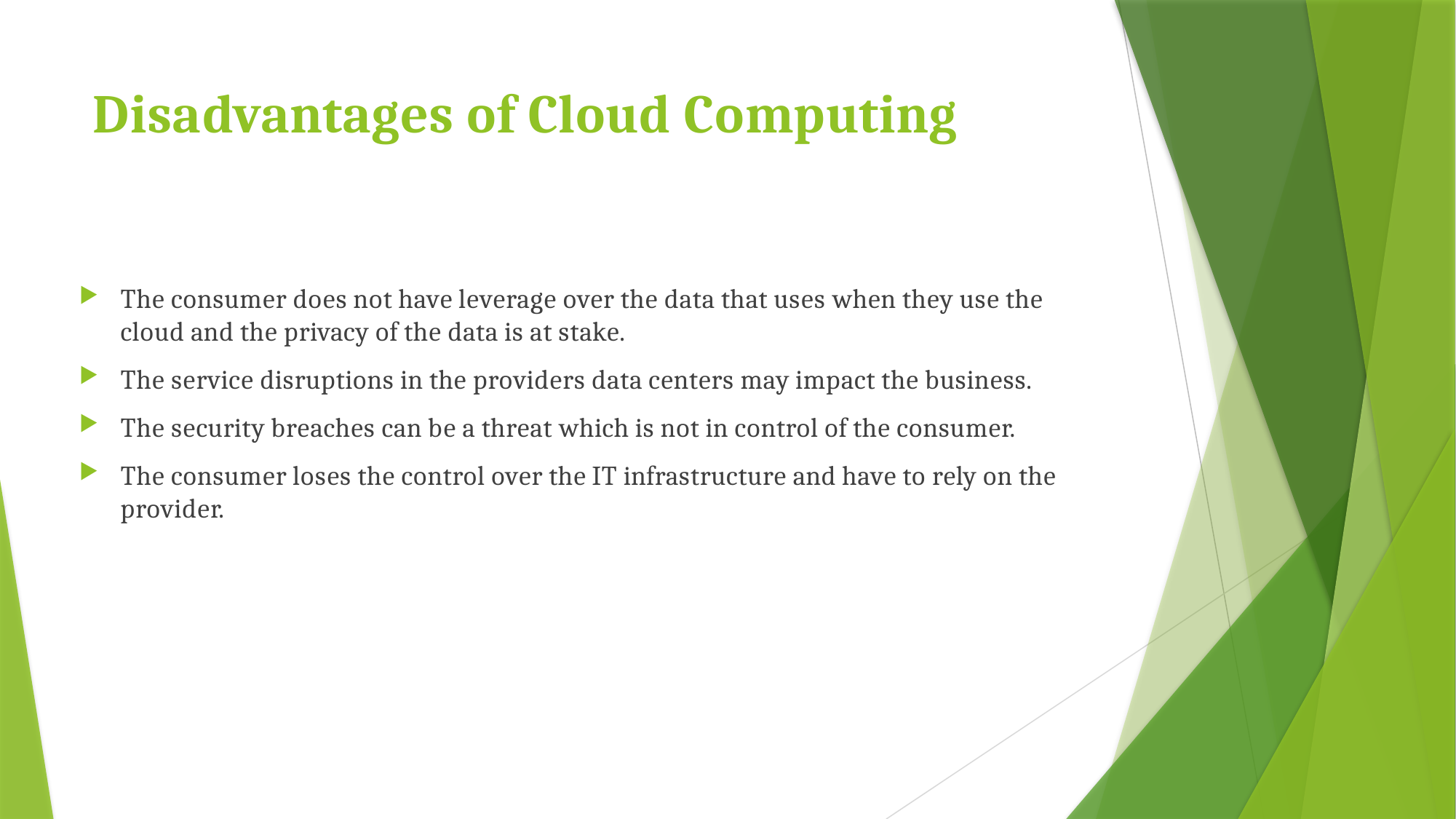

# Disadvantages of Cloud Computing
The consumer does not have leverage over the data that uses when they use the cloud and the privacy of the data is at stake.
The service disruptions in the providers data centers may impact the business.
The security breaches can be a threat which is not in control of the consumer.
The consumer loses the control over the IT infrastructure and have to rely on the provider.